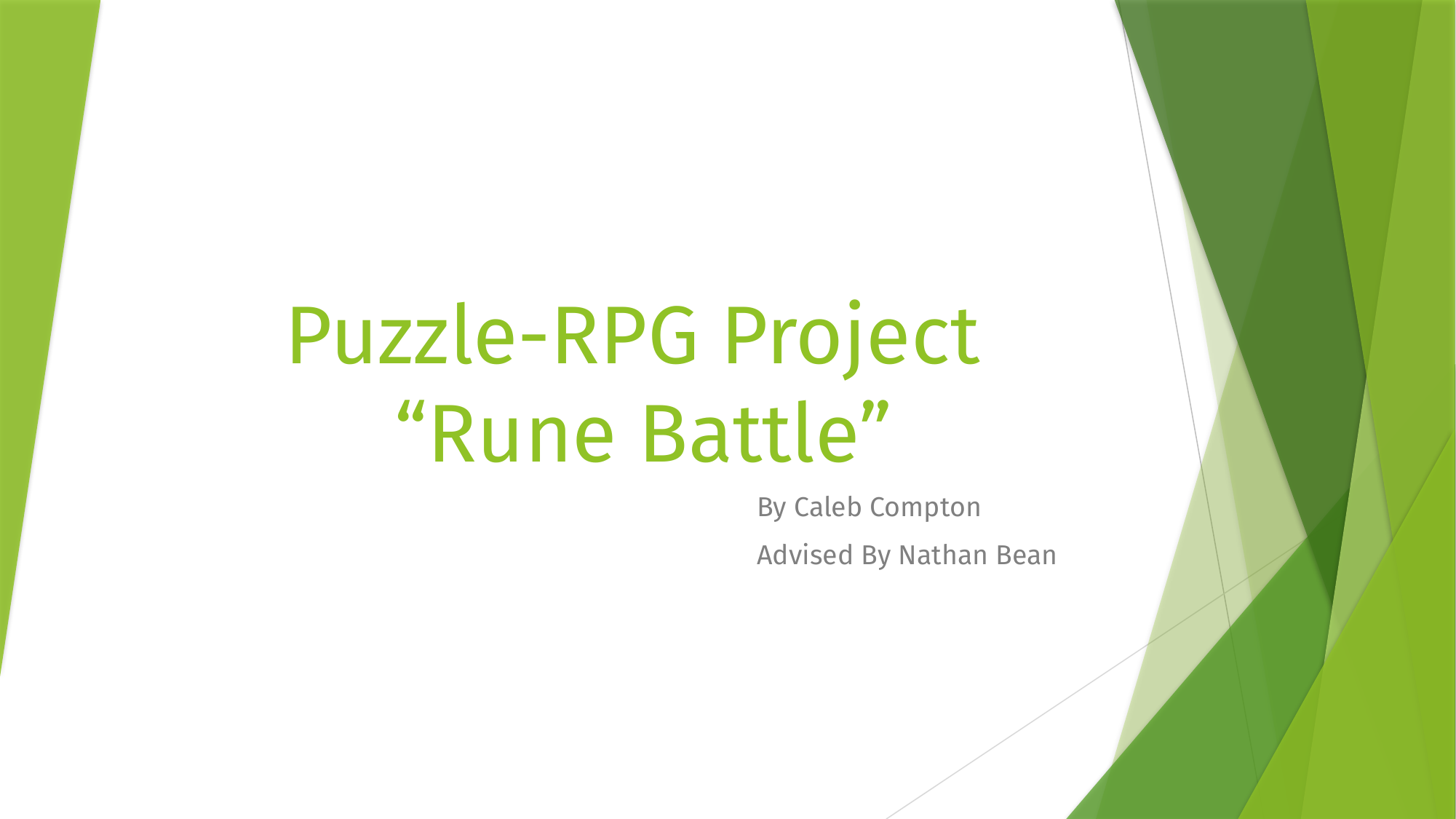

# Puzzle-RPG Project “Rune Battle”
By Caleb Compton
Advised By Nathan Bean